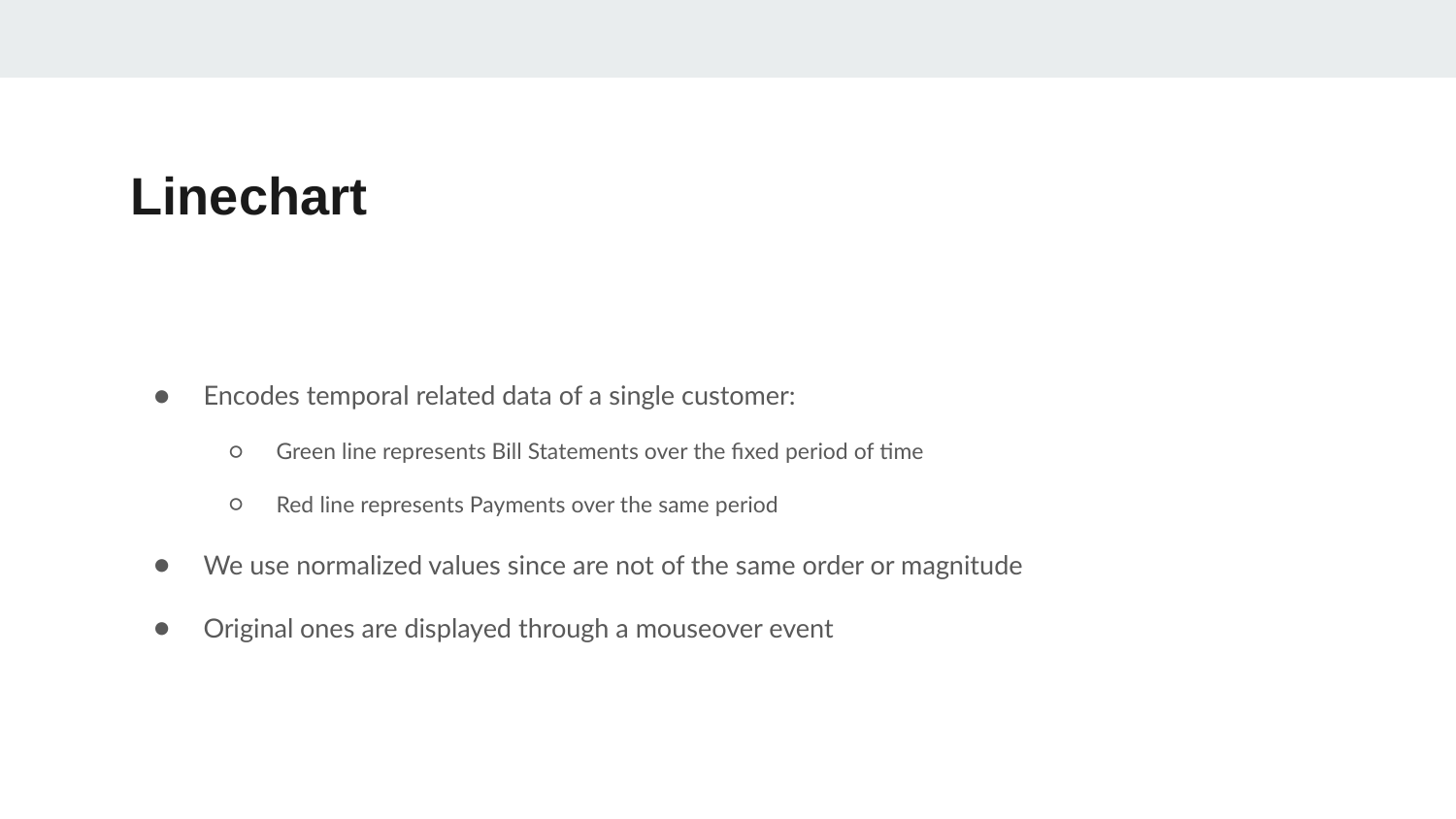

# Linechart

Encodes temporal related data of a single customer:
Green line represents Bill Statements over the fixed period of time
Red line represents Payments over the same period
We use normalized values since are not of the same order or magnitude
Original ones are displayed through a mouseover event